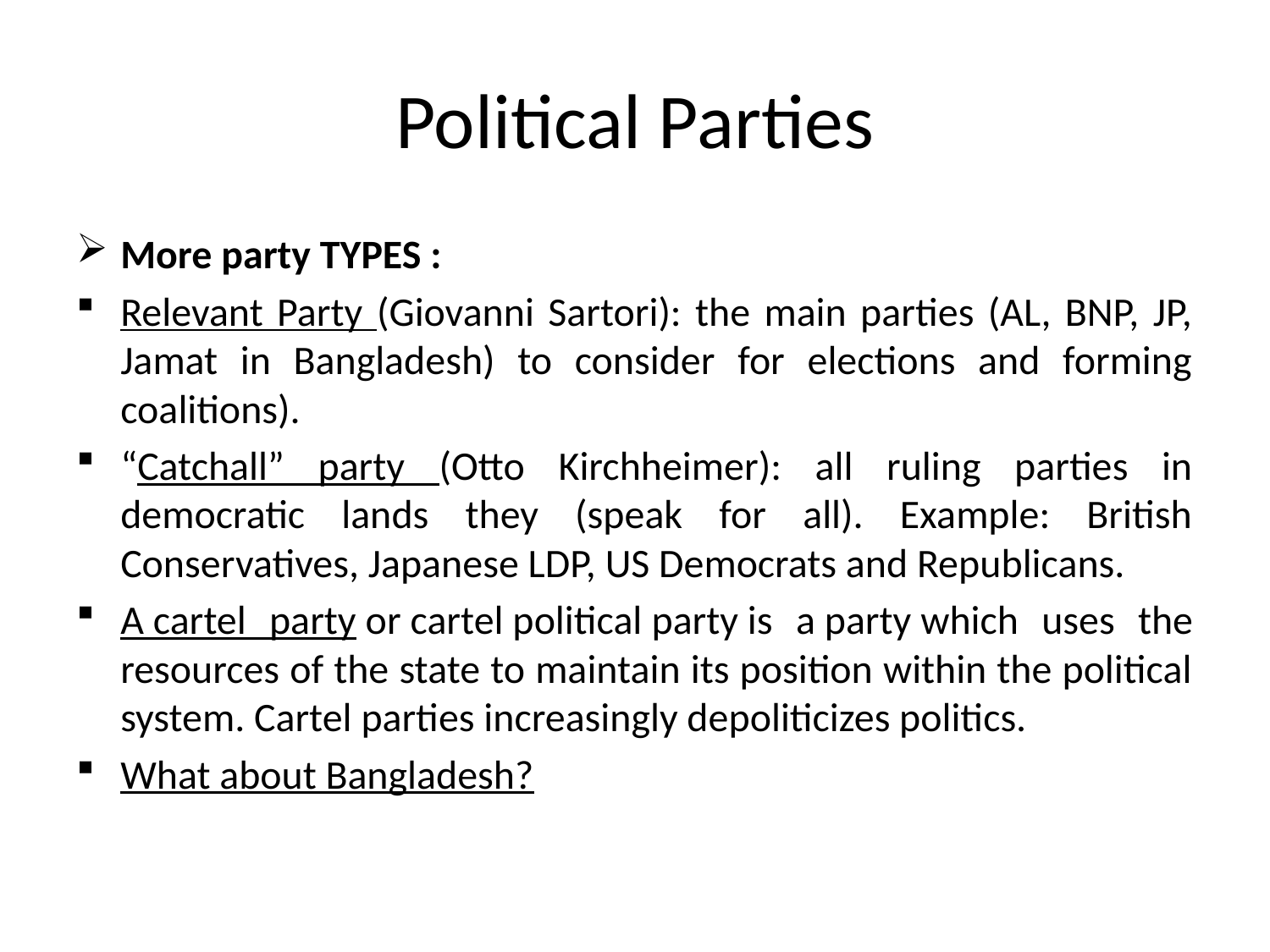

# Political Parties
More party TYPES :
Relevant Party (Giovanni Sartori): the main parties (AL, BNP, JP, Jamat in Bangladesh) to consider for elections and forming coalitions).
“Catchall” party (Otto Kirchheimer): all ruling parties in democratic lands they (speak for all). Example: British Conservatives, Japanese LDP, US Democrats and Republicans.
A cartel party or cartel political party is a party which uses the resources of the state to maintain its position within the political system. Cartel parties increasingly depoliticizes politics.
What about Bangladesh?